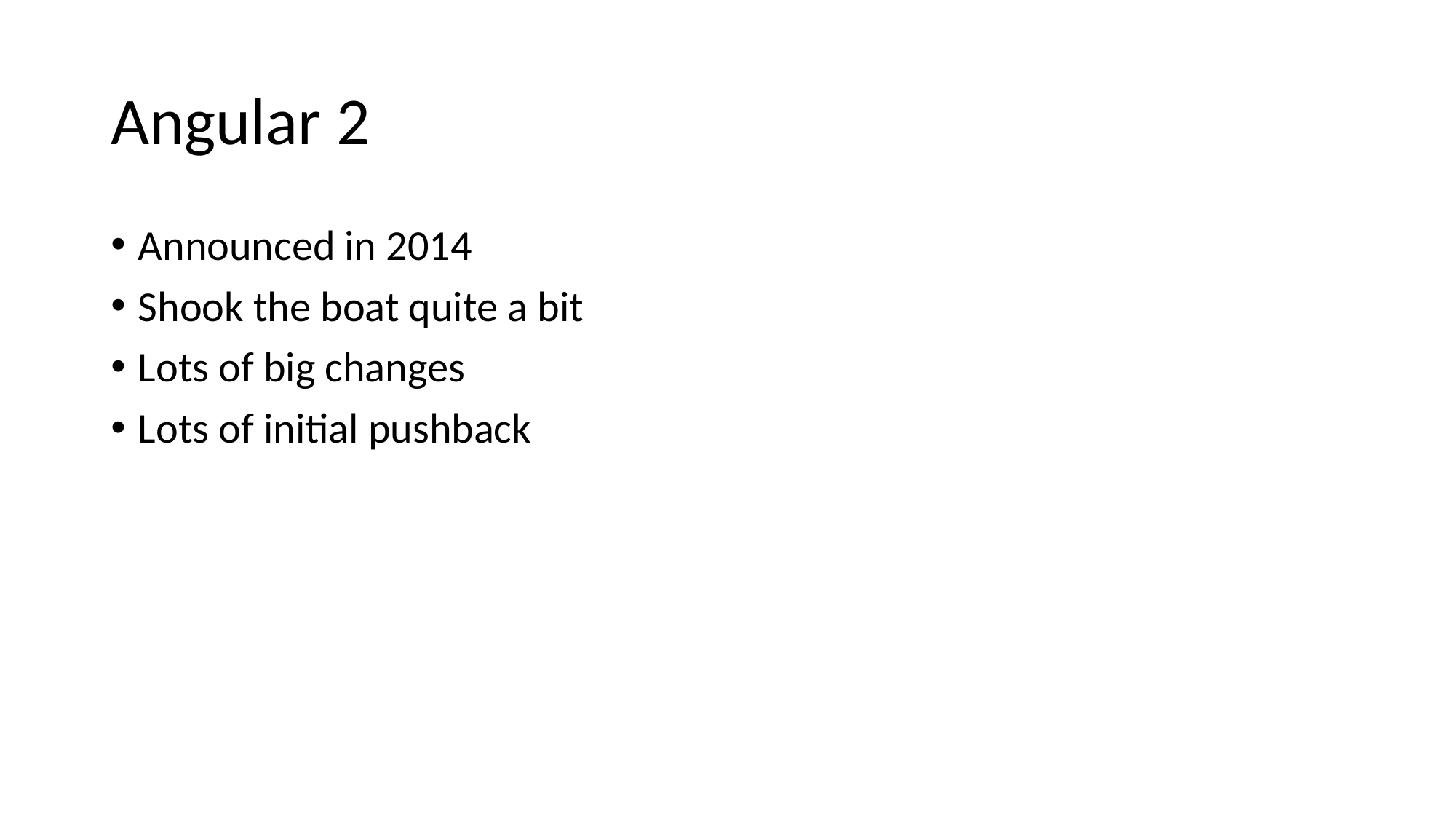

# Angular 2
Announced in 2014
Shook the boat quite a bit
Lots of big changes
Lots of initial pushback